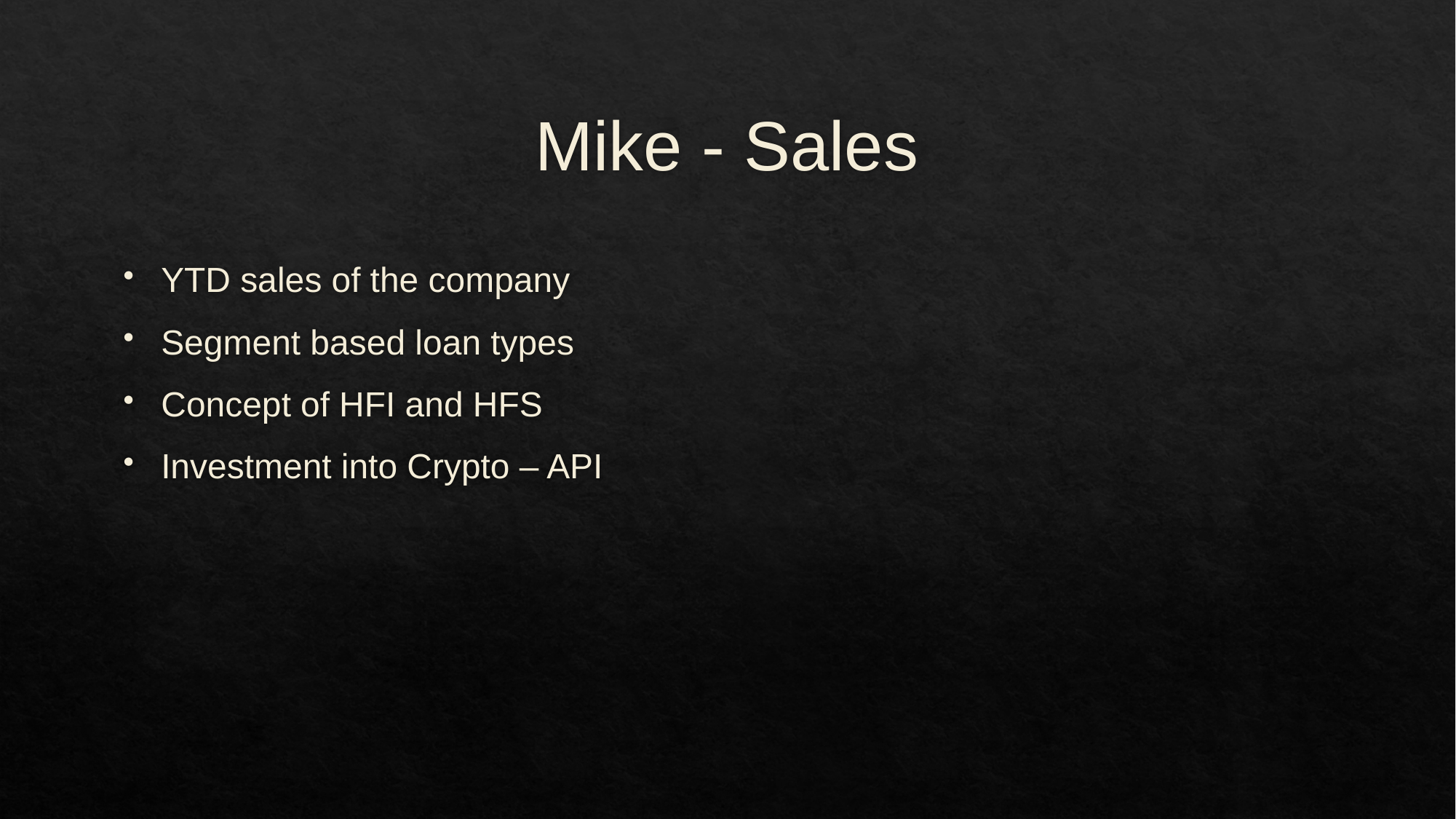

# Mike - Sales
YTD sales of the company
Segment based loan types
Concept of HFI and HFS
Investment into Crypto – API